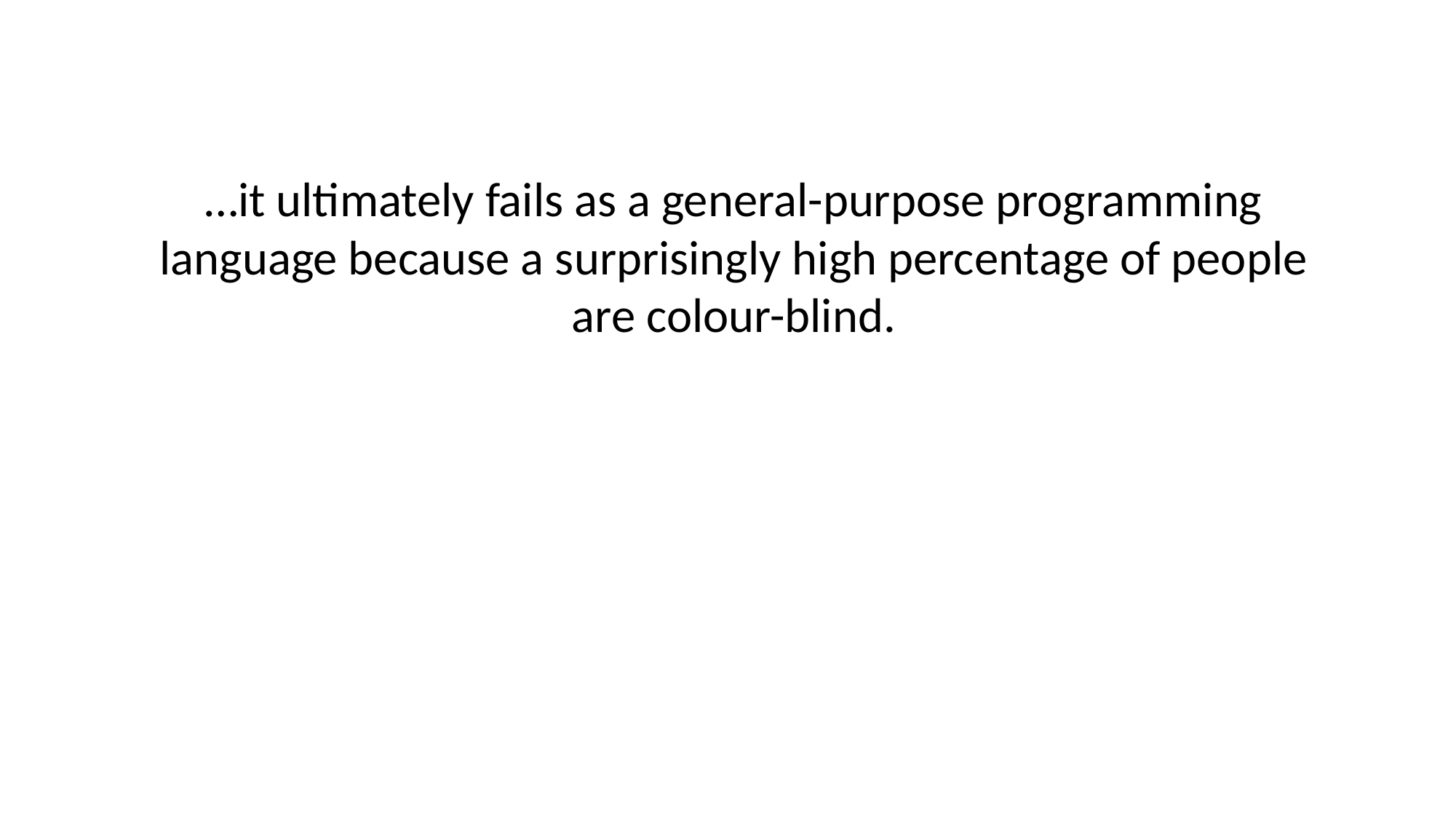

…it ultimately fails as a general-purpose programming language because a surprisingly high percentage of people are colour-blind.